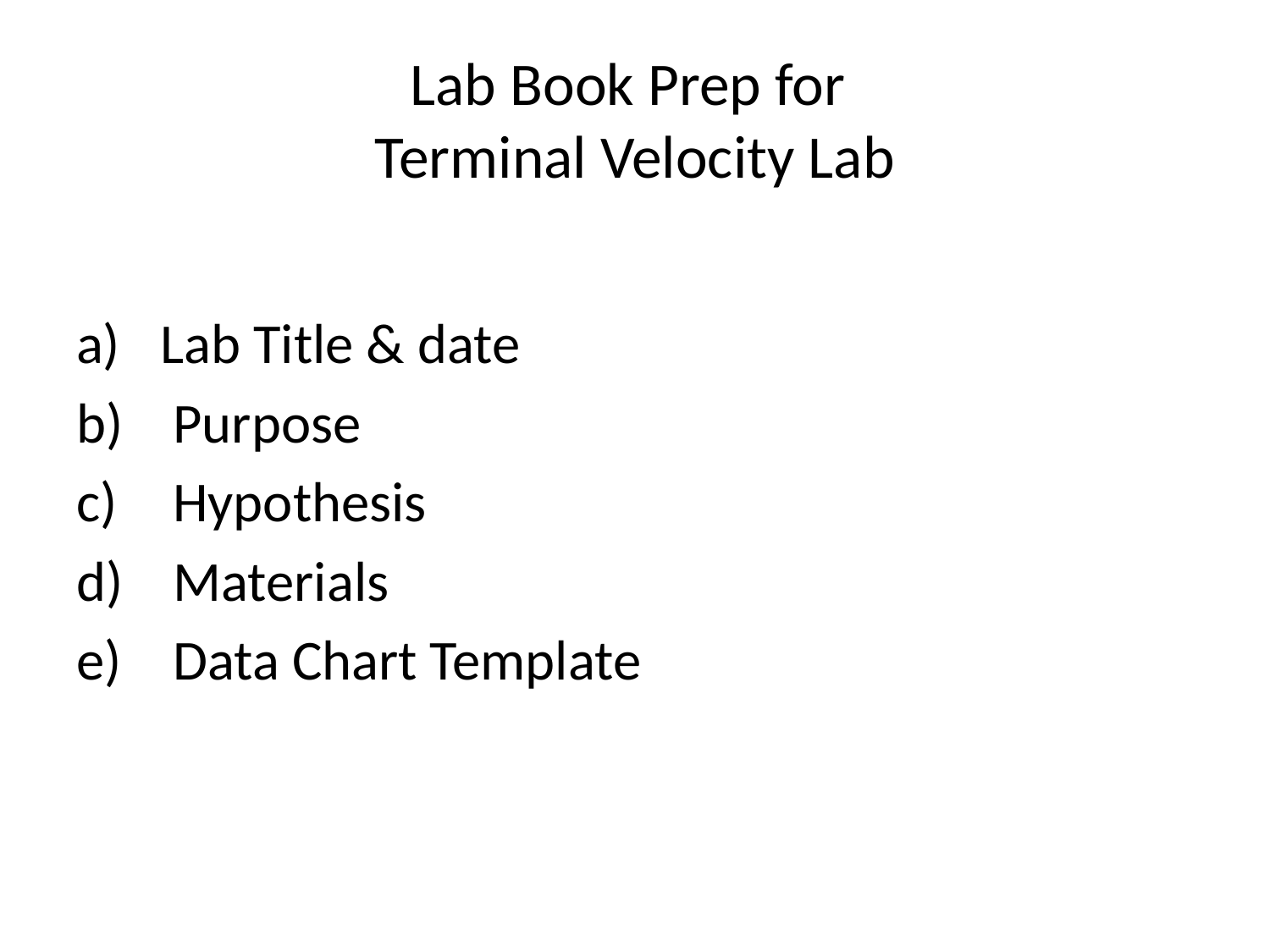

# Lab Book Prep for Terminal Velocity Lab

 Lab Title & date
  Purpose
  Hypothesis
  Materials
  Data Chart Template